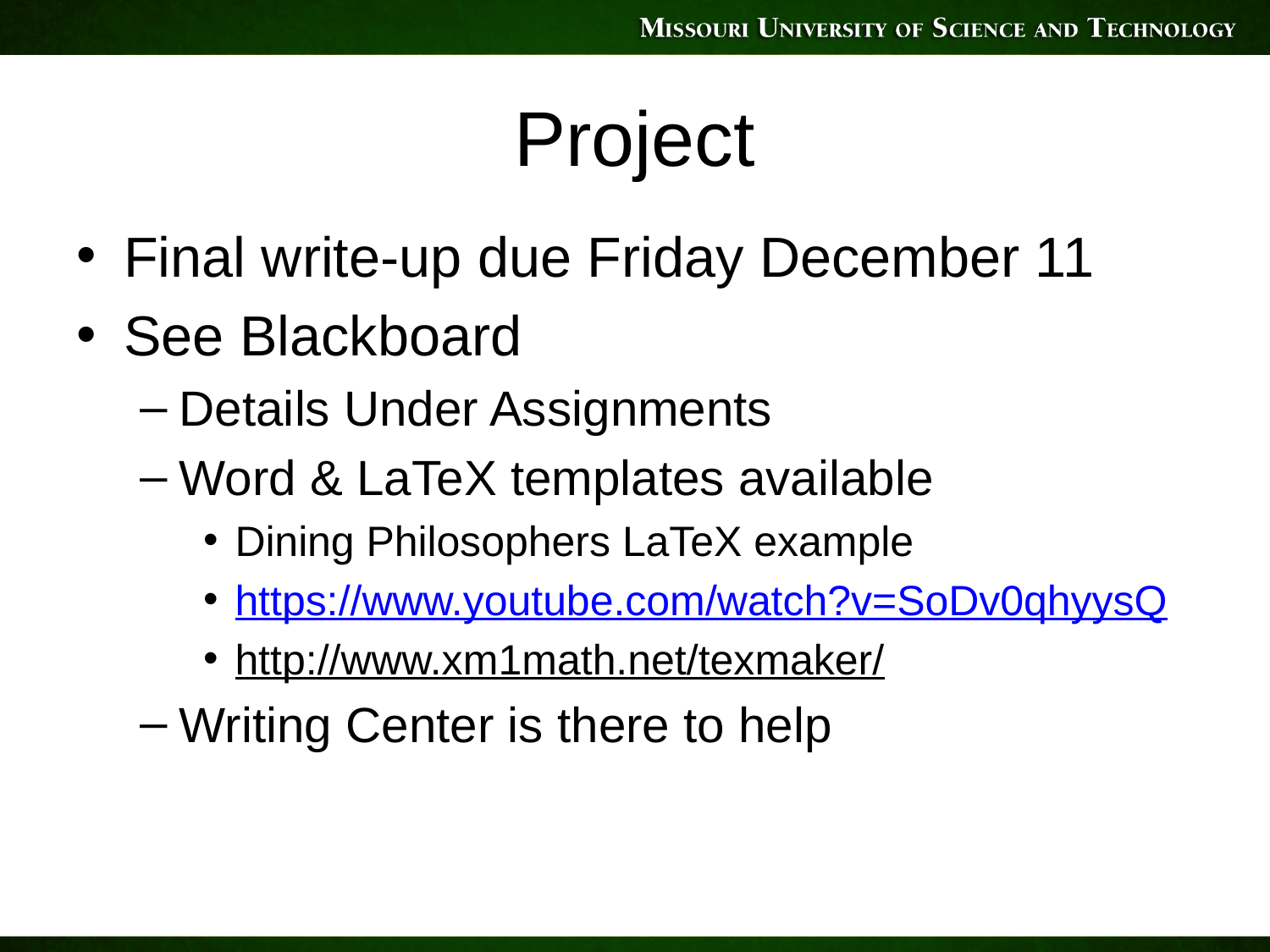

# Project
Final write-up due Friday December 11
See Blackboard
Details Under Assignments
Word & LaTeX templates available
Dining Philosophers LaTeX example
https://www.youtube.com/watch?v=SoDv0qhyysQ
http://www.xm1math.net/texmaker/
Writing Center is there to help